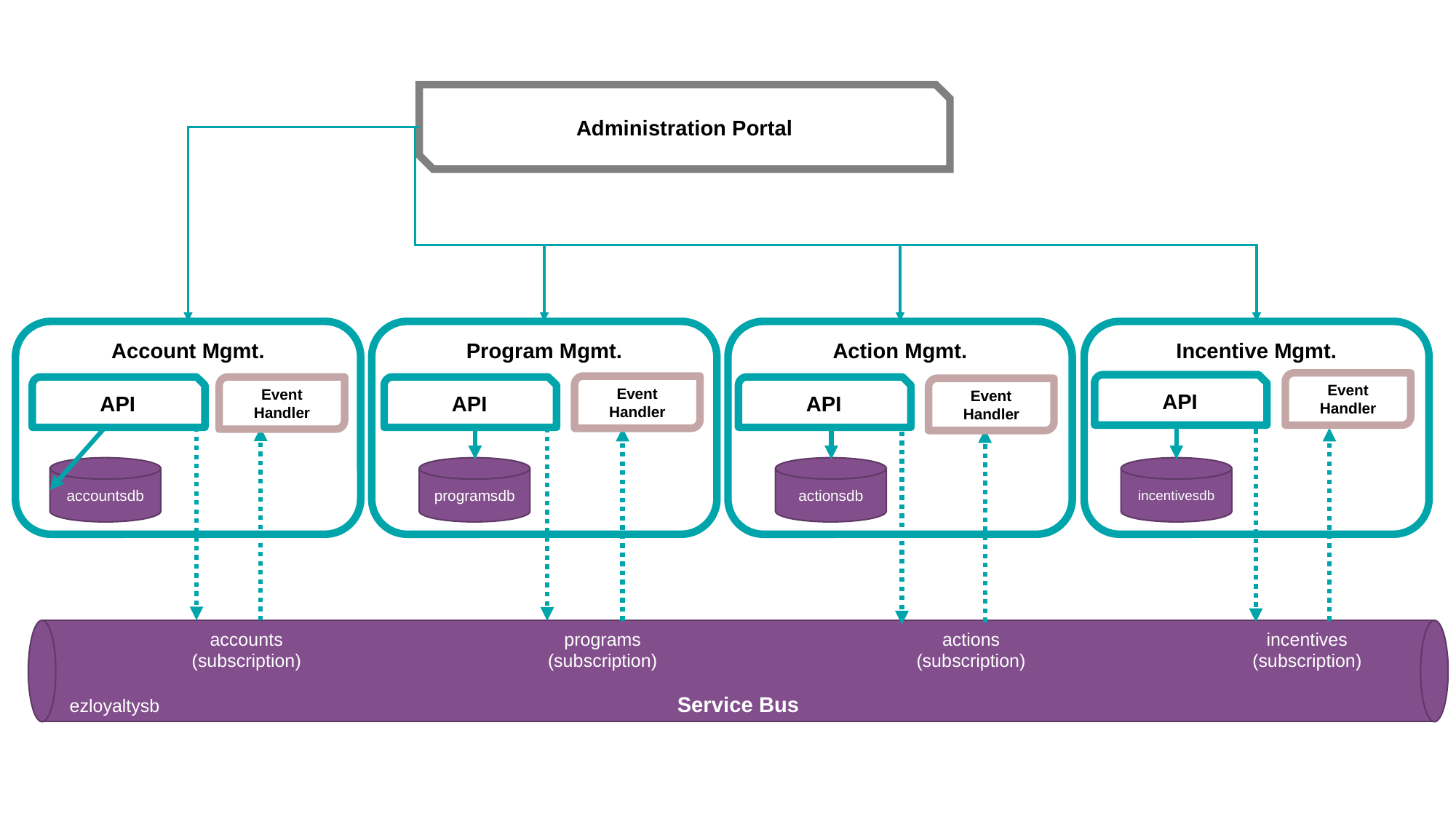

Administration Portal
Account Mgmt.
Program Mgmt.
Action Mgmt.
Incentive Mgmt.
Event Handler
API
Event Handler
API
Event Handler
API
API
Event Handler
accountsdb
programsdb
actionsdb
incentivesdb

Service Bus
accounts
(subscription)
programs
(subscription)
actions
(subscription)
incentives
(subscription)
ezloyaltysb